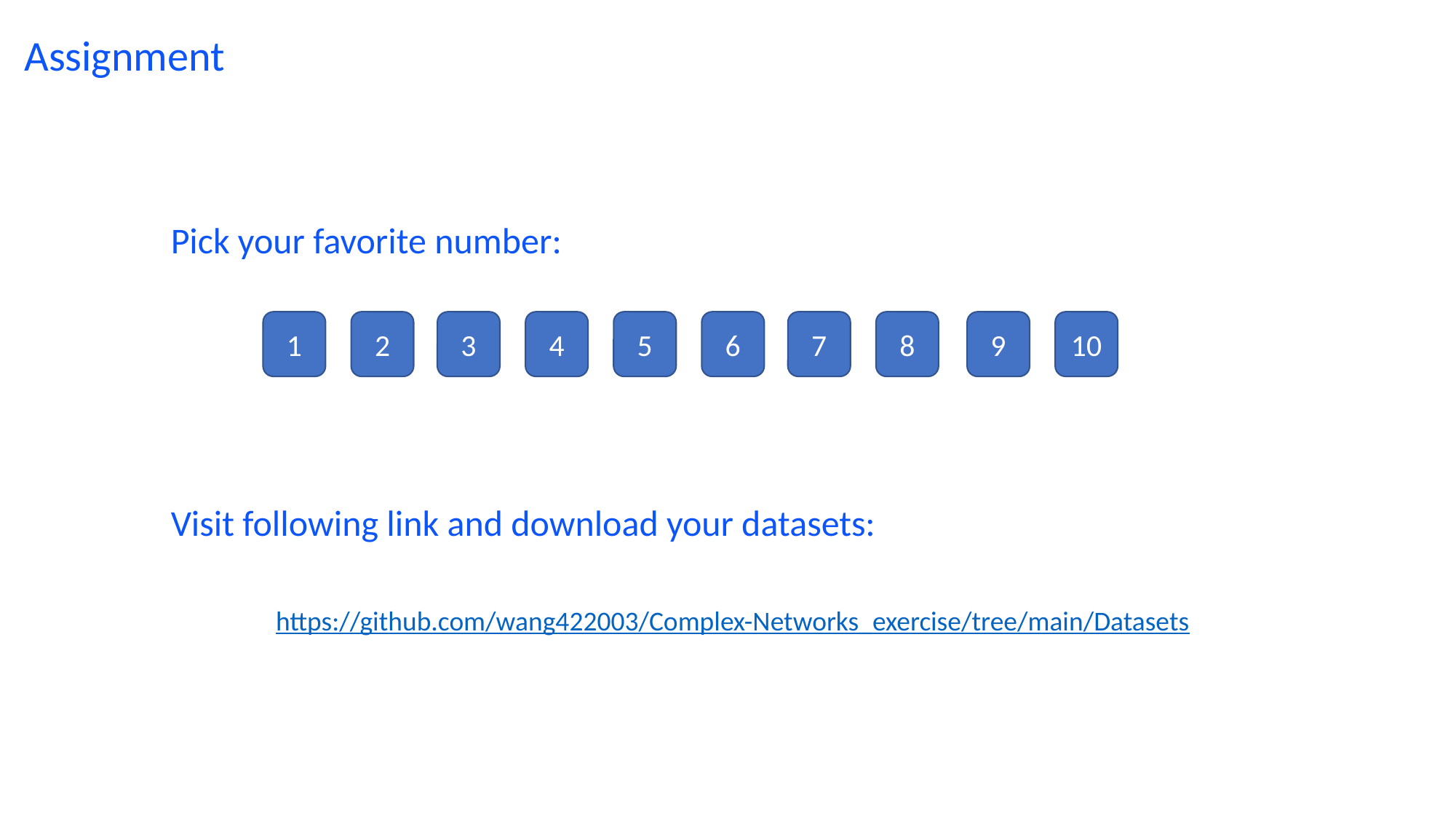

# Assignment
Pick your favorite number:

1
2
3
4
5
6
7
8
9
10
Visit following link and download your datasets:

                 https://github.com/wang422003/Complex-Networks_exercise/tree/main/Datasets

Exercises (intended for groups of 2 students)
   20 points considering the best 80% of all exercises

No written exam!

Moodle system: https://moodle.uni.lu
   (course materials, schedule, exercises, etc.)

Submit the assignments via Moodle before the deadline